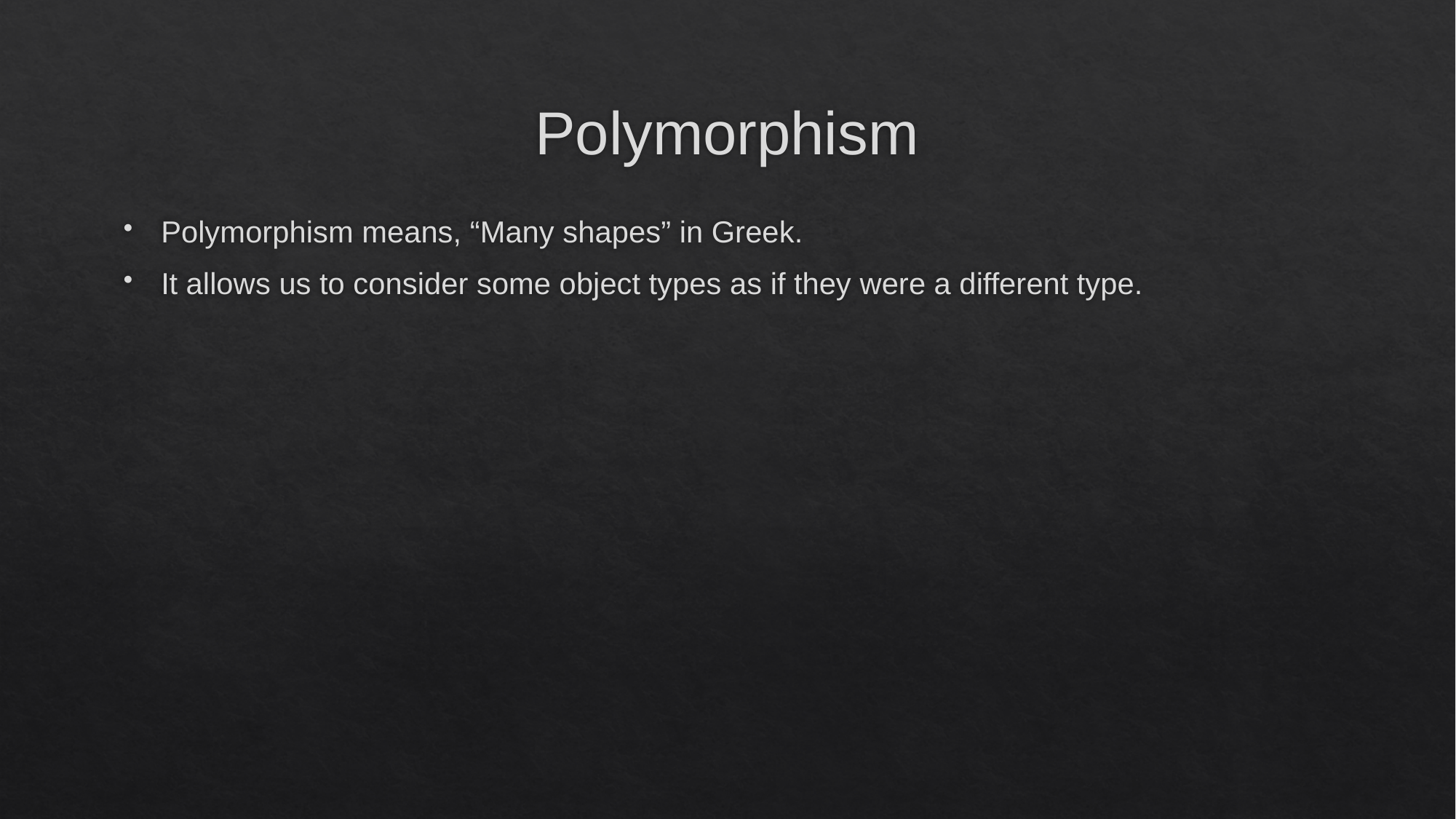

# Polymorphism
Polymorphism means, “Many shapes” in Greek.
It allows us to consider some object types as if they were a different type.